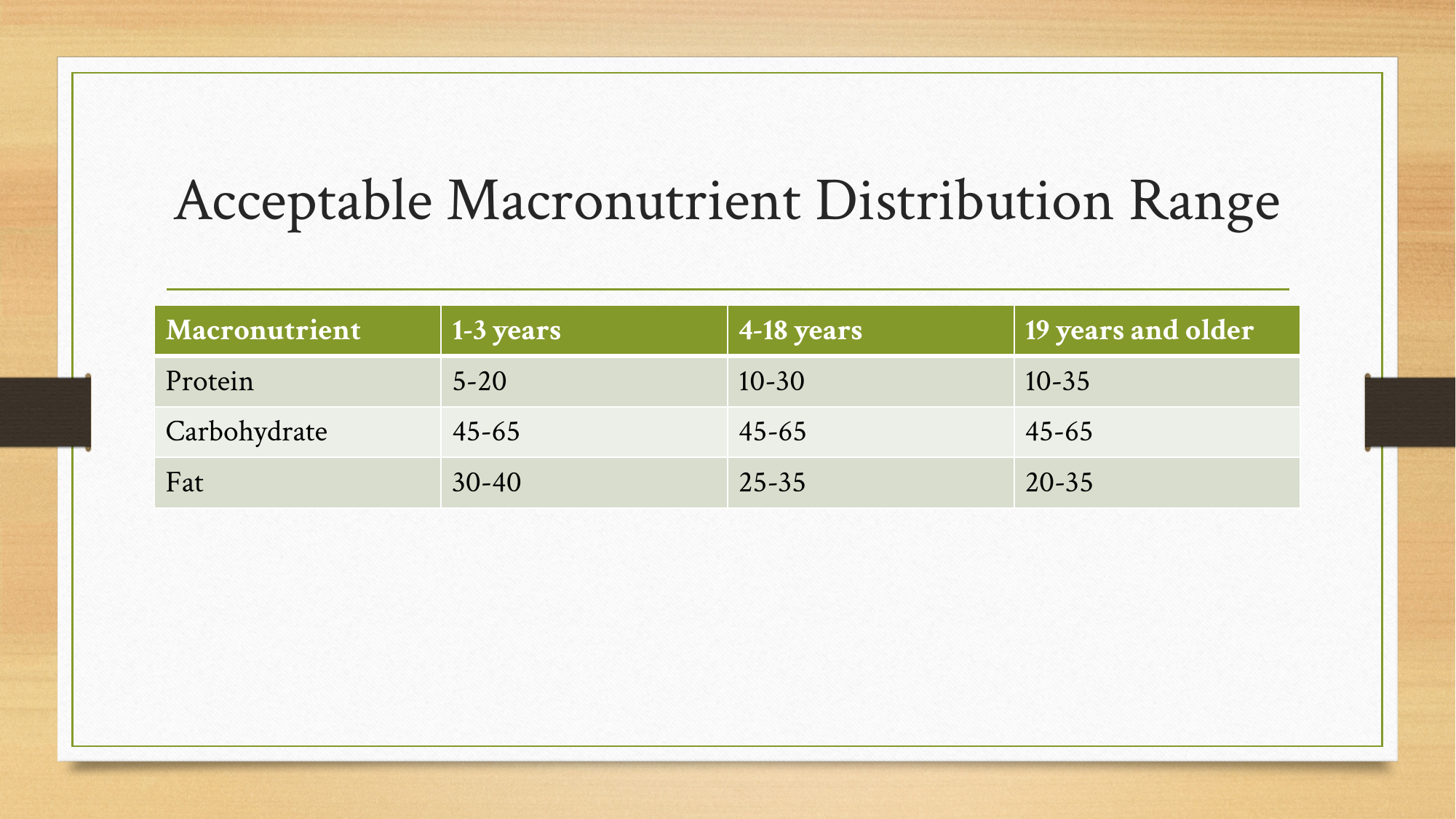

# Acceptable Macronutrient Distribution Range
| Macronutrient | 1-3 years | 4-18 years | 19 years and older |
| --- | --- | --- | --- |
| Protein | 5-20 | 10-30 | 10-35 |
| Carbohydrate | 45-65 | 45-65 | 45-65 |
| Fat | 30-40 | 25-35 | 20-35 |